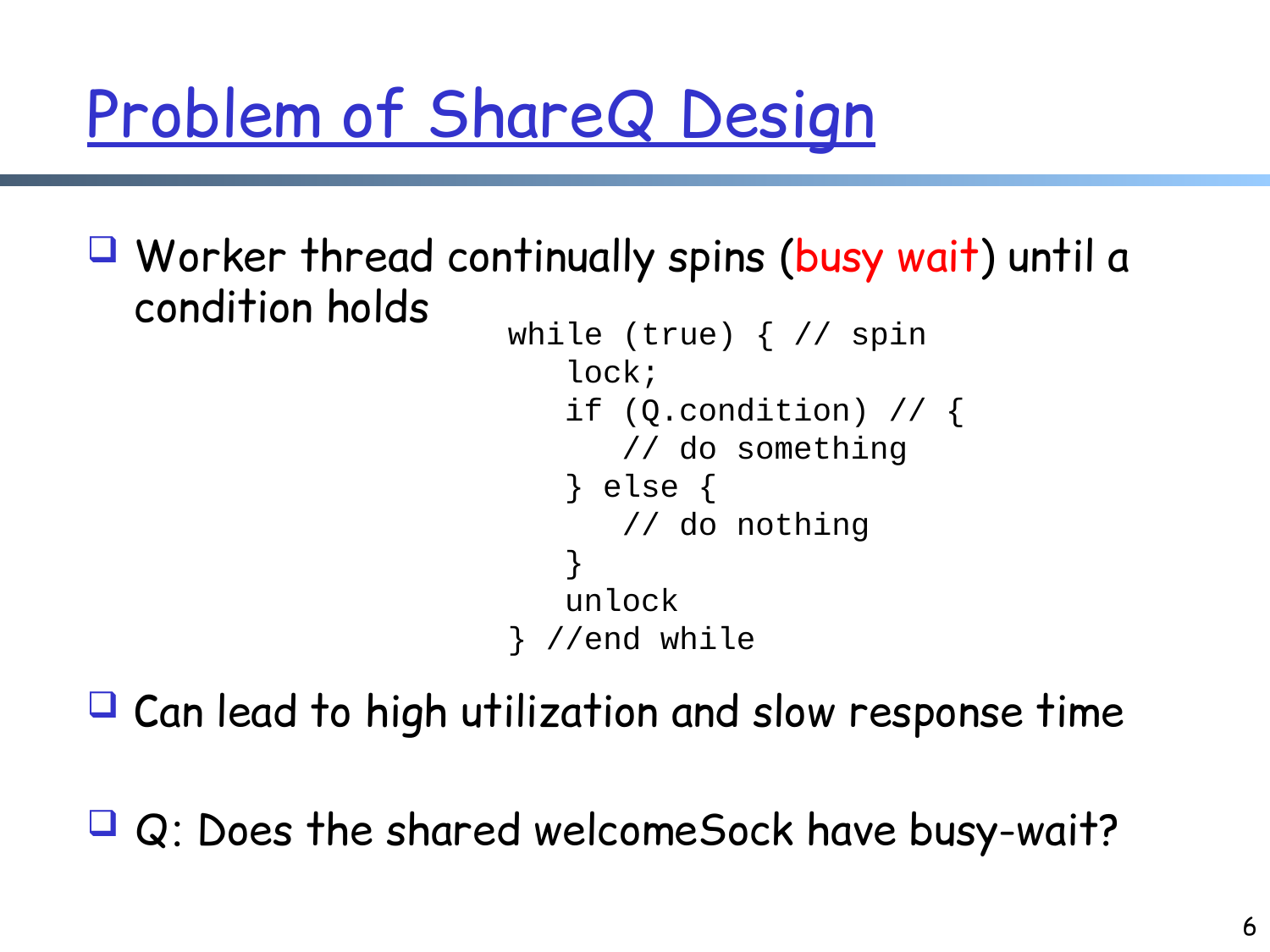

# Problem of ShareQ Design
Worker thread continually spins (busy wait) until a condition holds

Can lead to high utilization and slow response time

Q: Does the shared welcomeSock have busy-wait?
 while (true) { // spin
    lock;
    if (Q.condition) // {
       // do something
    } else {
       // do nothing
    }
    unlock
 } //end while
6